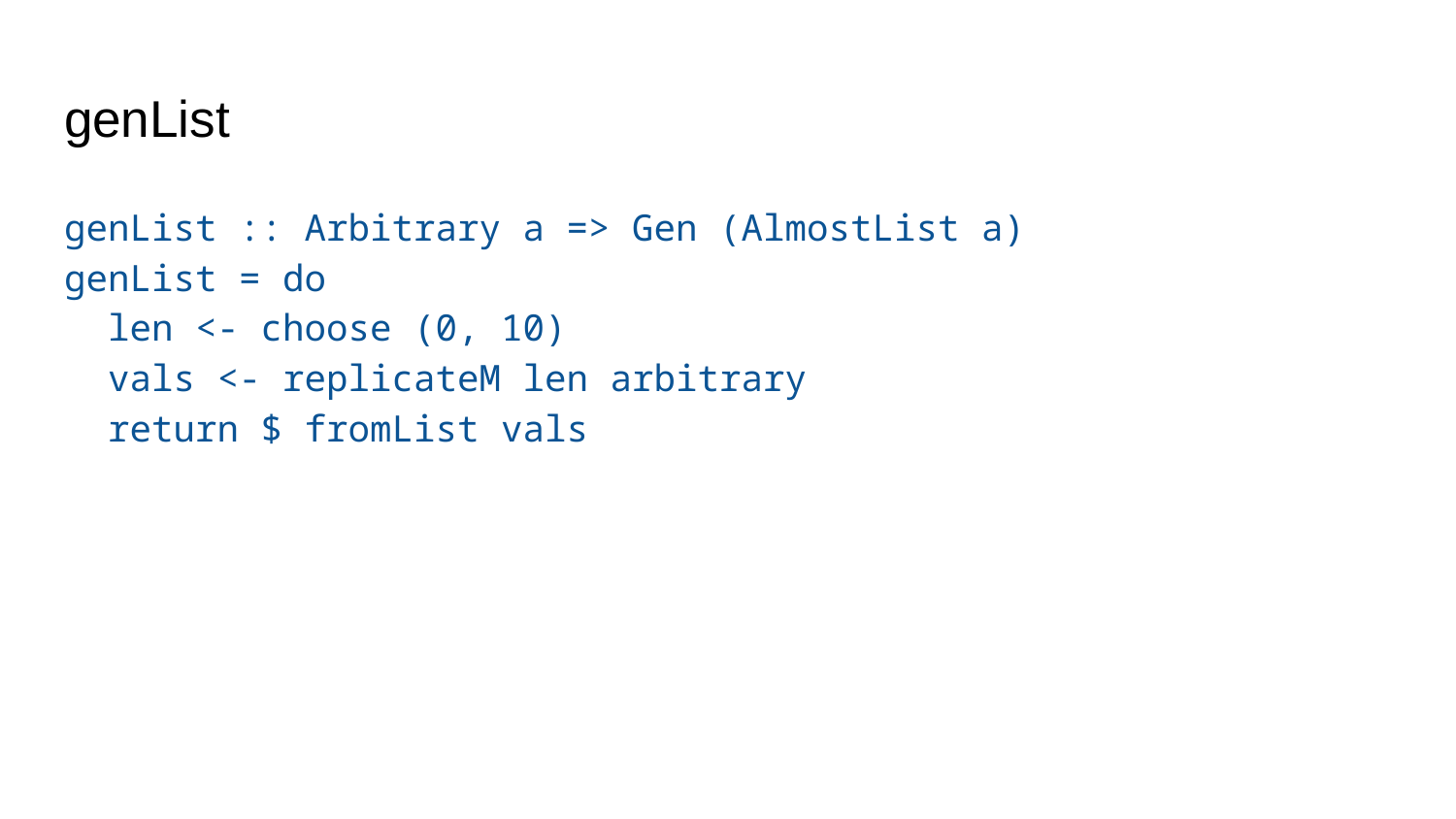

# genList
genList :: Arbitrary a => Gen (AlmostList a)
genList = do
  len <- choose (0, 10)
  vals <- replicateM len arbitrary
  return $ fromList vals